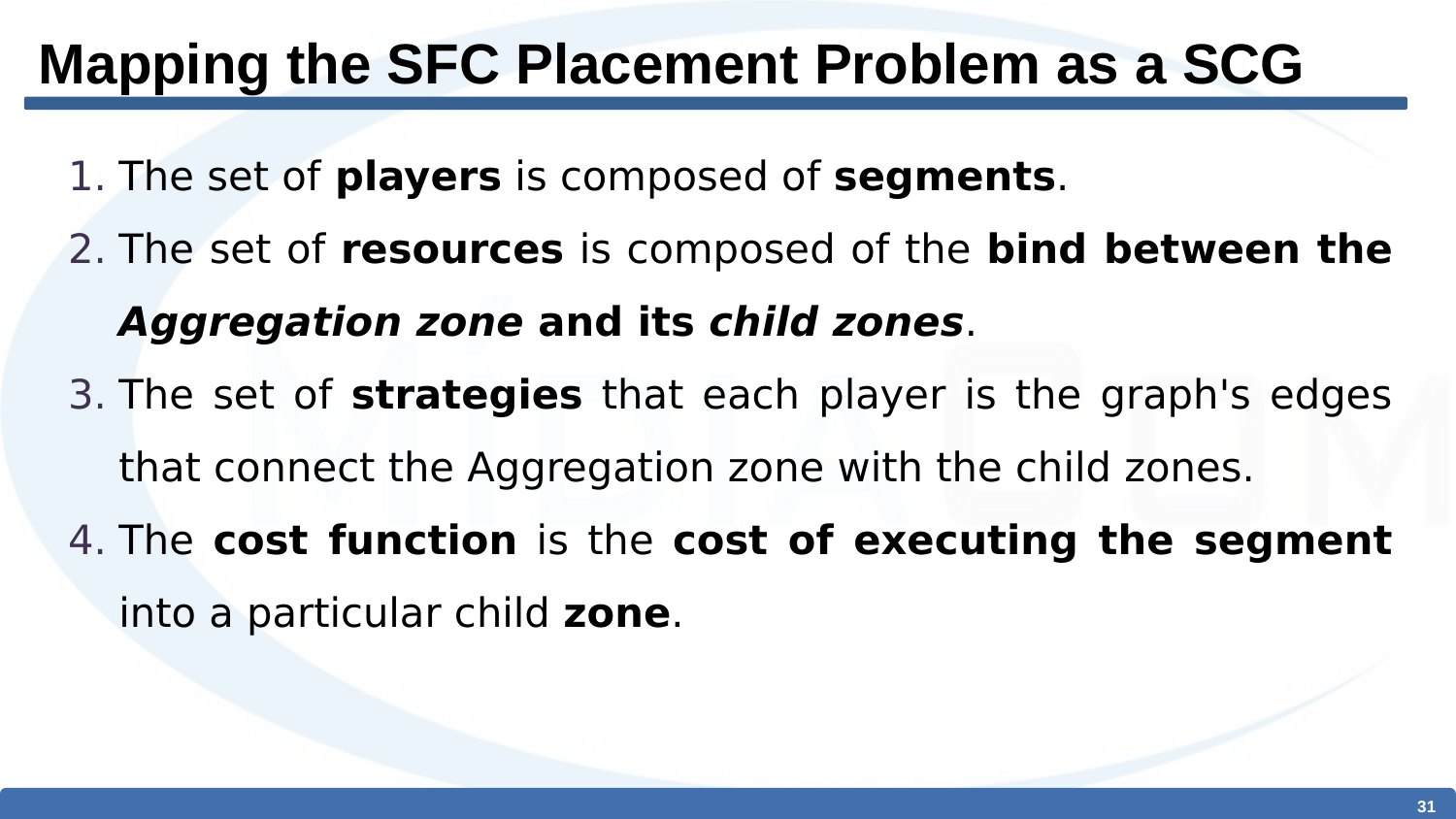

# Mapping the SFC Placement Problem as a SCG
The set of players is composed of segments.
The set of resources is composed of the bind between the Aggregation zone and its child zones.
The set of strategies that each player is the graph's edges that connect the Aggregation zone with the child zones.
The cost function is the cost of executing the segment into a particular child zone.
31